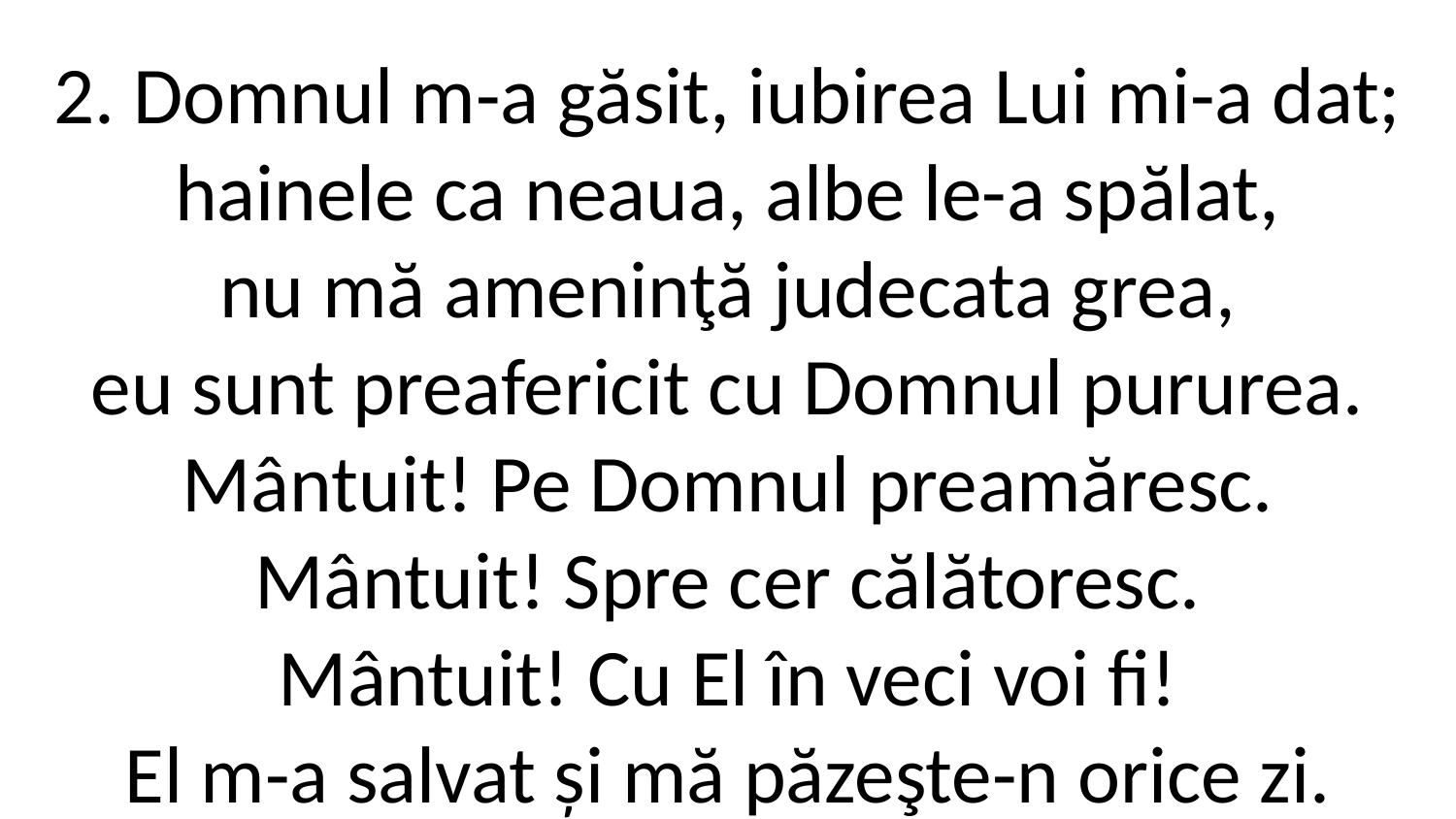

2. Domnul m-a găsit, iubirea Lui mi-a dat;
hainele ca neaua, albe le-a spălat,
nu mă ameninţă judecata grea,
eu sunt preafericit cu Domnul pururea.
Mântuit! Pe Domnul preamăresc.
Mântuit! Spre cer călătoresc.
Mântuit! Cu El în veci voi fi!
El m-a salvat și mă păzeşte-n orice zi.